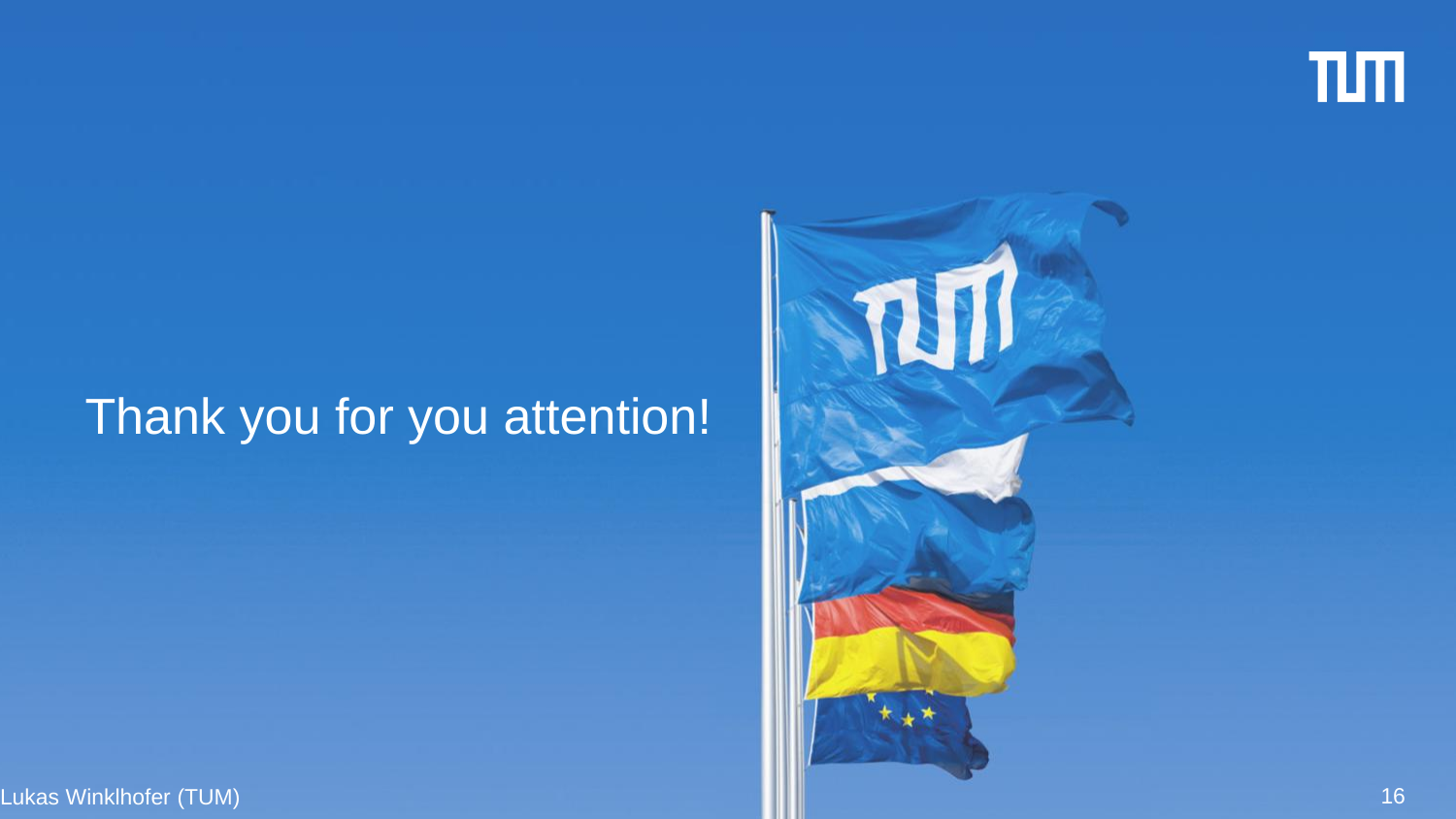

# Thank you for you attention!
Lukas Winklhofer (TUM)
16